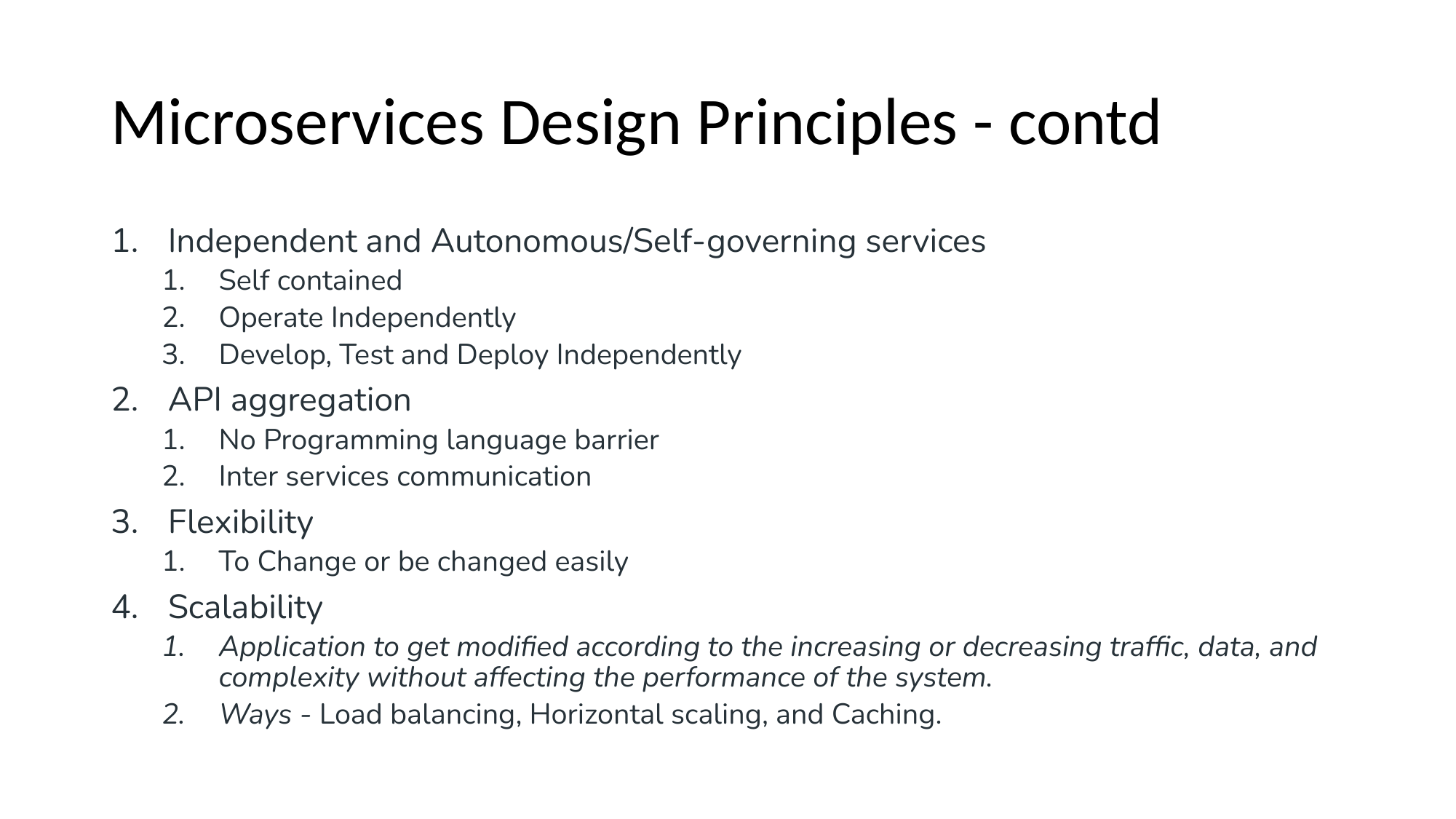

# Microservices Design Principles - contd
Independent and Autonomous/Self-governing services
Self contained
Operate Independently
Develop, Test and Deploy Independently
API aggregation
No Programming language barrier
Inter services communication
Flexibility
To Change or be changed easily
Scalability
Application to get modified according to the increasing or decreasing traffic, data, and complexity without affecting the performance of the system.
Ways - Load balancing, Horizontal scaling, and Caching.